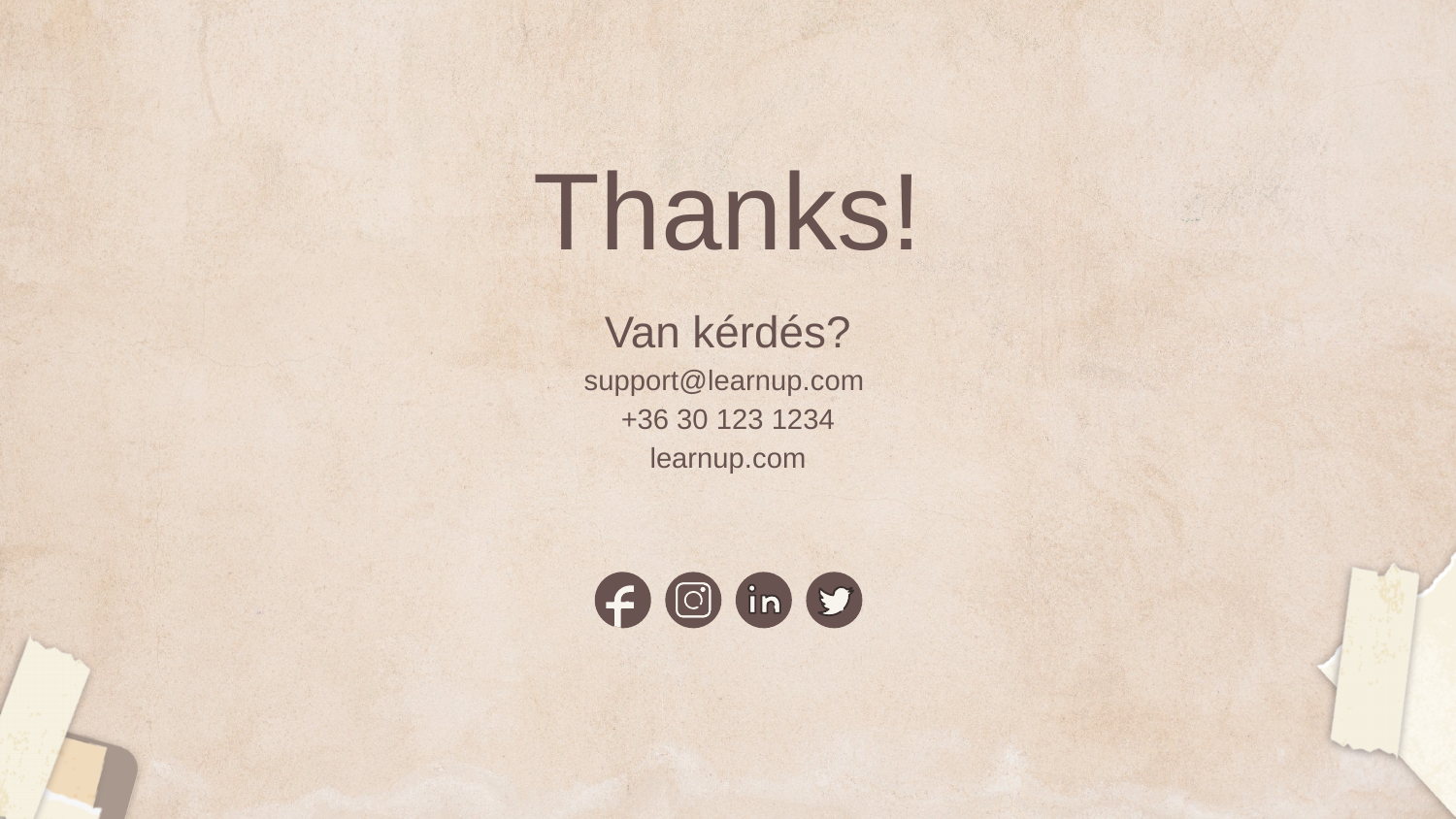

Thanks!
Van kérdés?
support@learnup.com
+36 30 123 1234
learnup.com